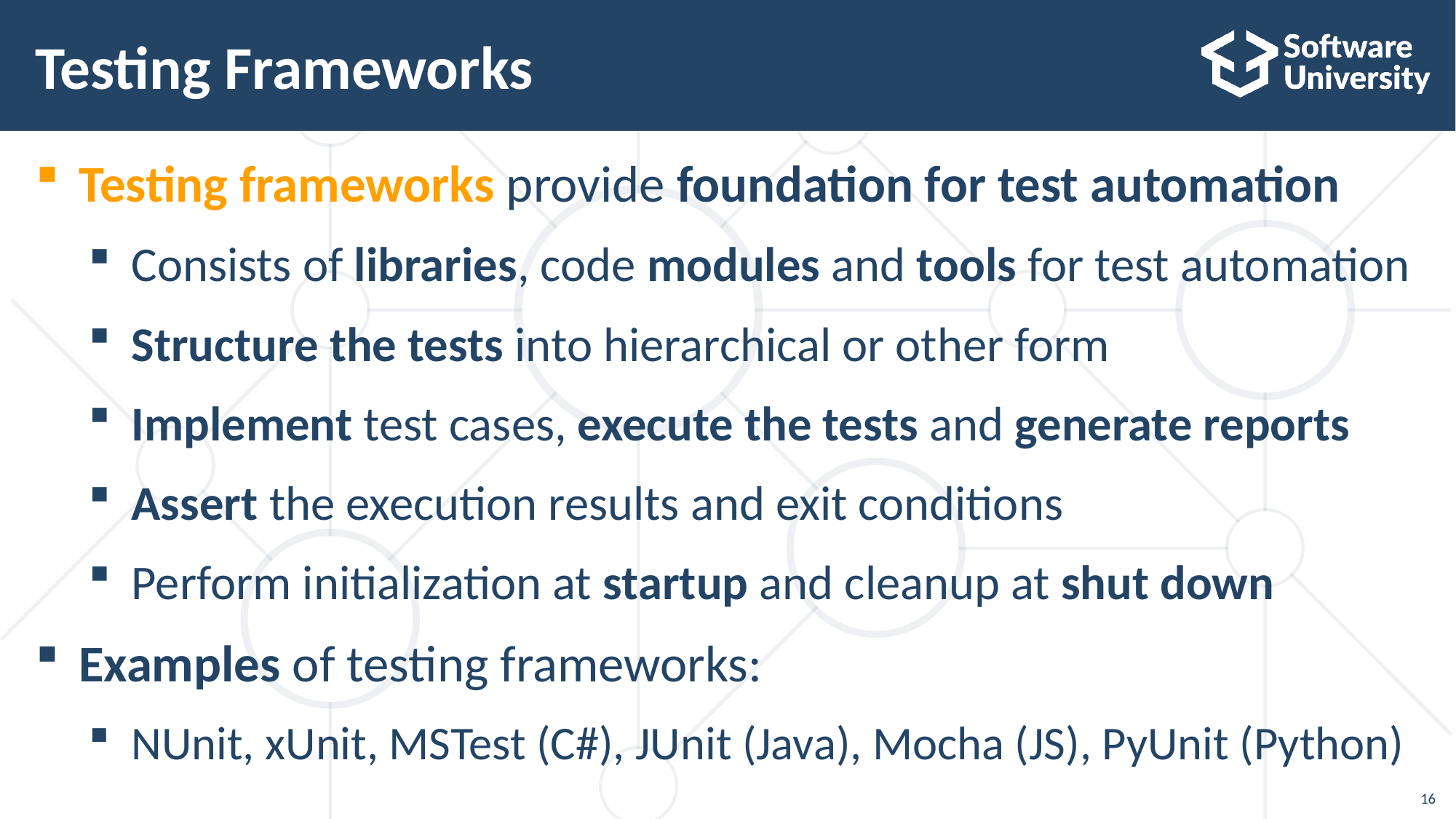

# Testing Frameworks
Testing frameworks provide foundation for test automation
Consists of libraries, code modules and tools for test automation
Structure the tests into hierarchical or other form
Implement test cases, execute the tests and generate reports
Assert the execution results and exit conditions
Perform initialization at startup and cleanup at shut down
Examples of testing frameworks:
NUnit, xUnit, MSTest (C#), JUnit (Java), Mocha (JS), PyUnit (Python)

16